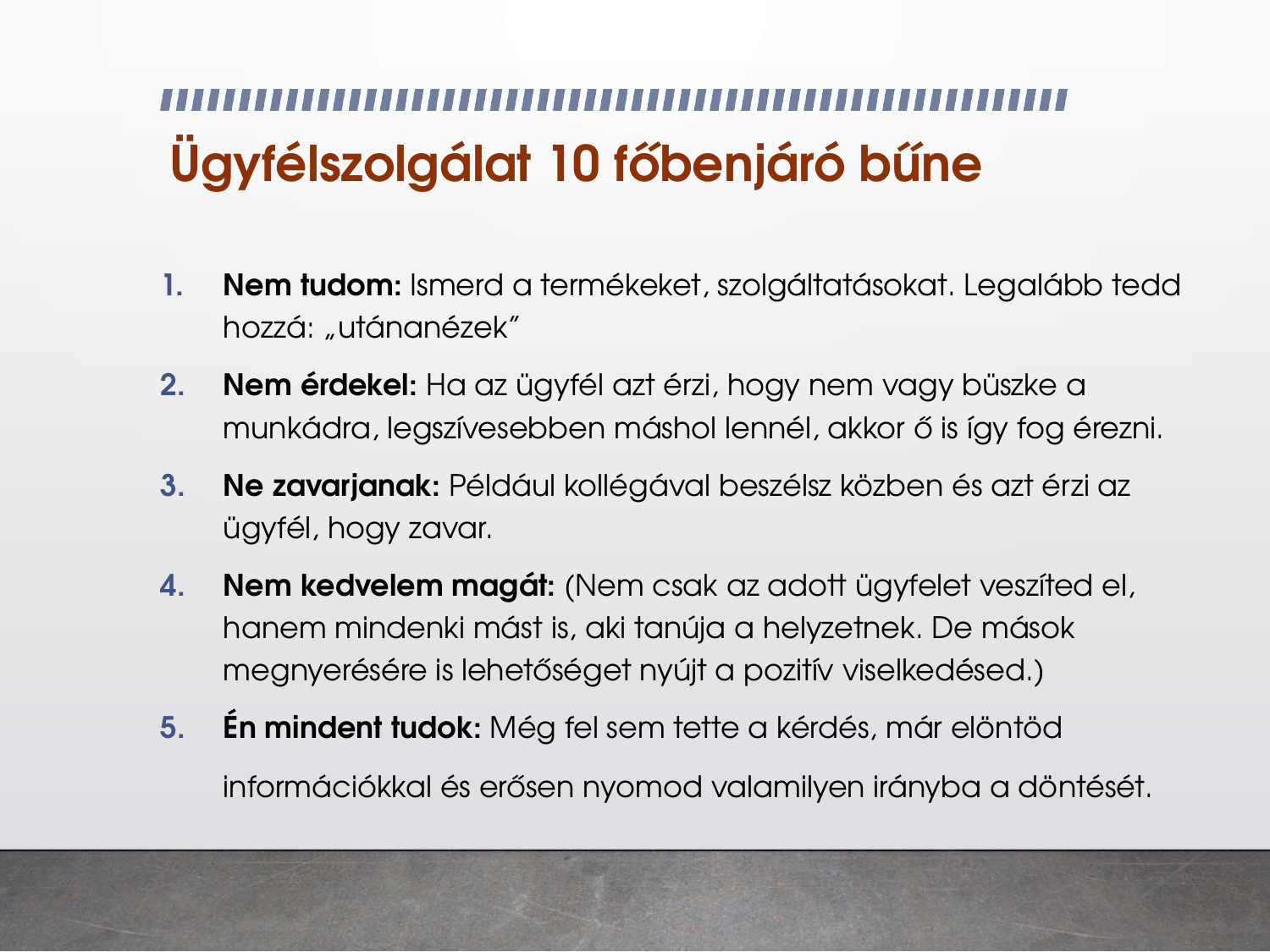

# Ügyfélszolgálat 10 főbenjáró bűne
Nem tudom: Ismerd a termékeket, szolgáltatásokat. Legalább tedd hozzá: „utánanézek”
Nem érdekel: Ha az ügyfél azt érzi, hogy nem vagy büszke a munkádra, legszívesebben máshol lennél, akkor ő is így fog érezni.
Ne zavarjanak: Például kollégával beszélsz közben és azt érzi az ügyfél, hogy zavar.
Nem kedvelem magát: (Nem csak az adott ügyfelet veszíted el, hanem mindenki mást is, aki tanúja a helyzetnek. De mások megnyerésére is lehetőséget nyújt a pozitív viselkedésed.)
Én mindent tudok: Még fel sem tette a kérdés, már elöntöd információkkal és erősen nyomod valamilyen irányba a döntését.